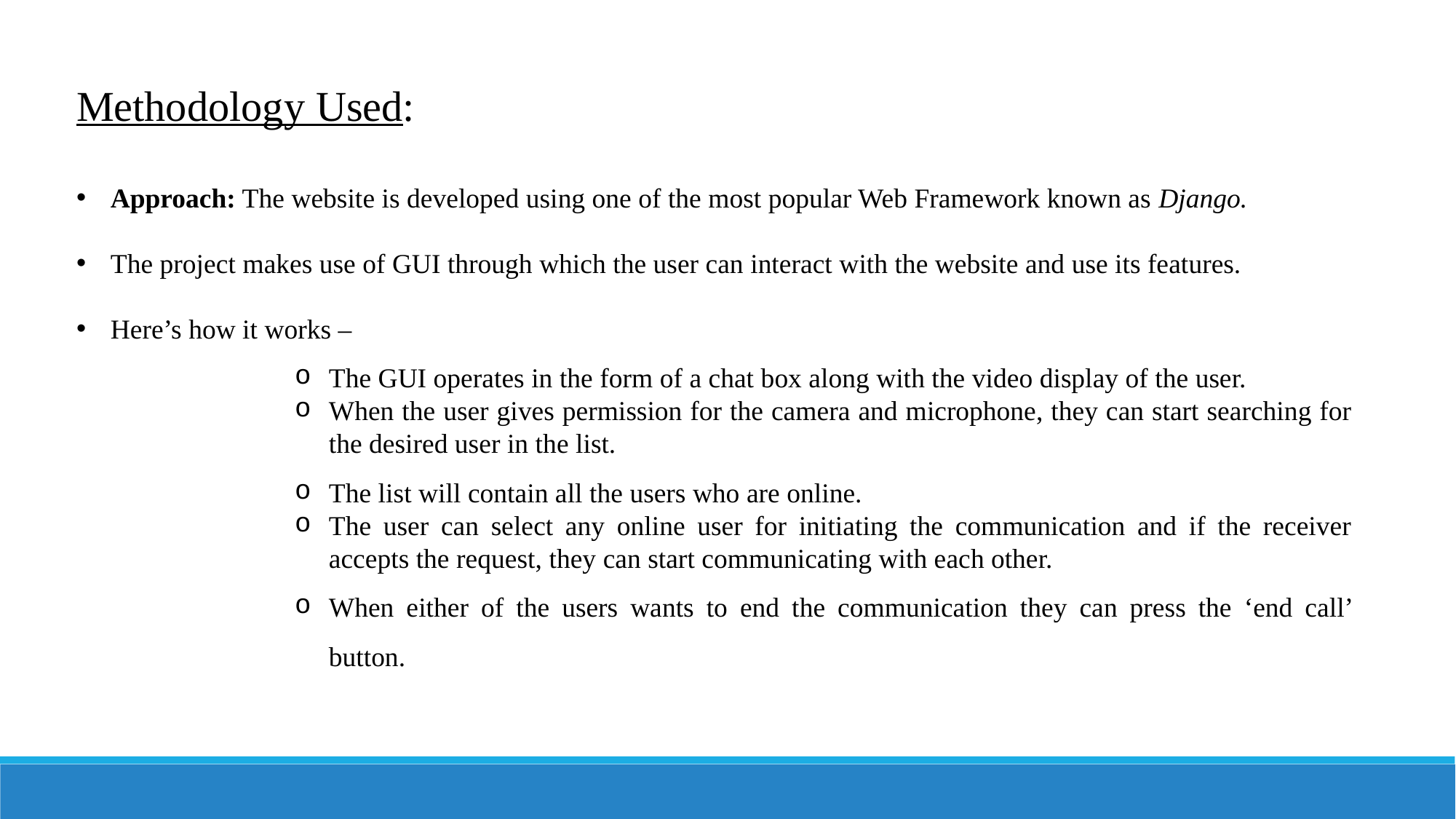

Methodology Used:

Approach: The website is developed using one of the most popular Web Framework known as Django.

The project makes use of GUI through which the user can interact with the website and use its features.

Here’s how it works –
The GUI operates in the form of a chat box along with the video display of the user.
When the user gives permission for the camera and microphone, they can start searching for the desired user in the list.
The list will contain all the users who are online.
The user can select any online user for initiating the communication and if the receiver accepts the request, they can start communicating with each other.
When either of the users wants to end the communication they can press the ‘end call’ button.